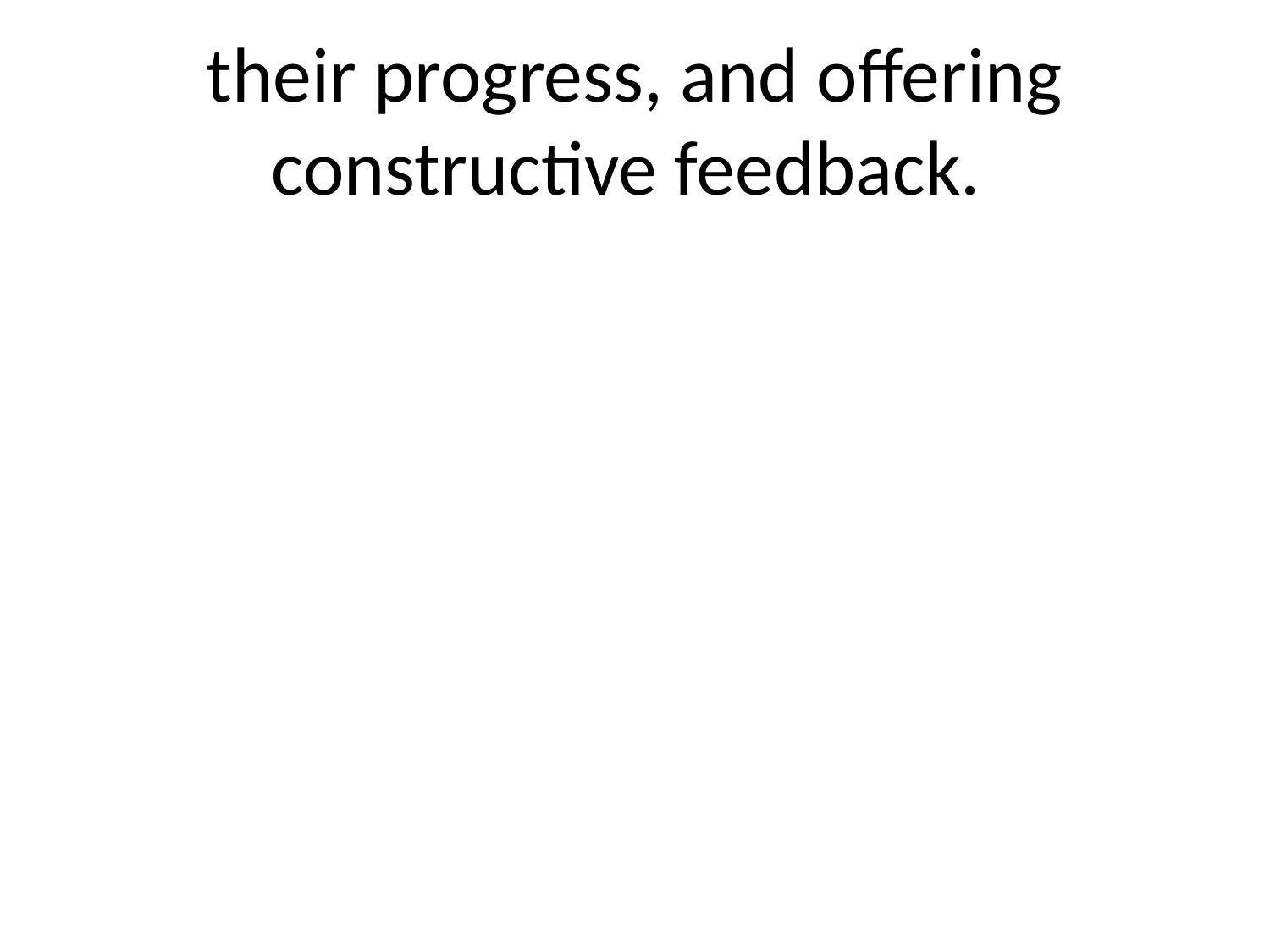

# their progress, and offering constructive feedback.